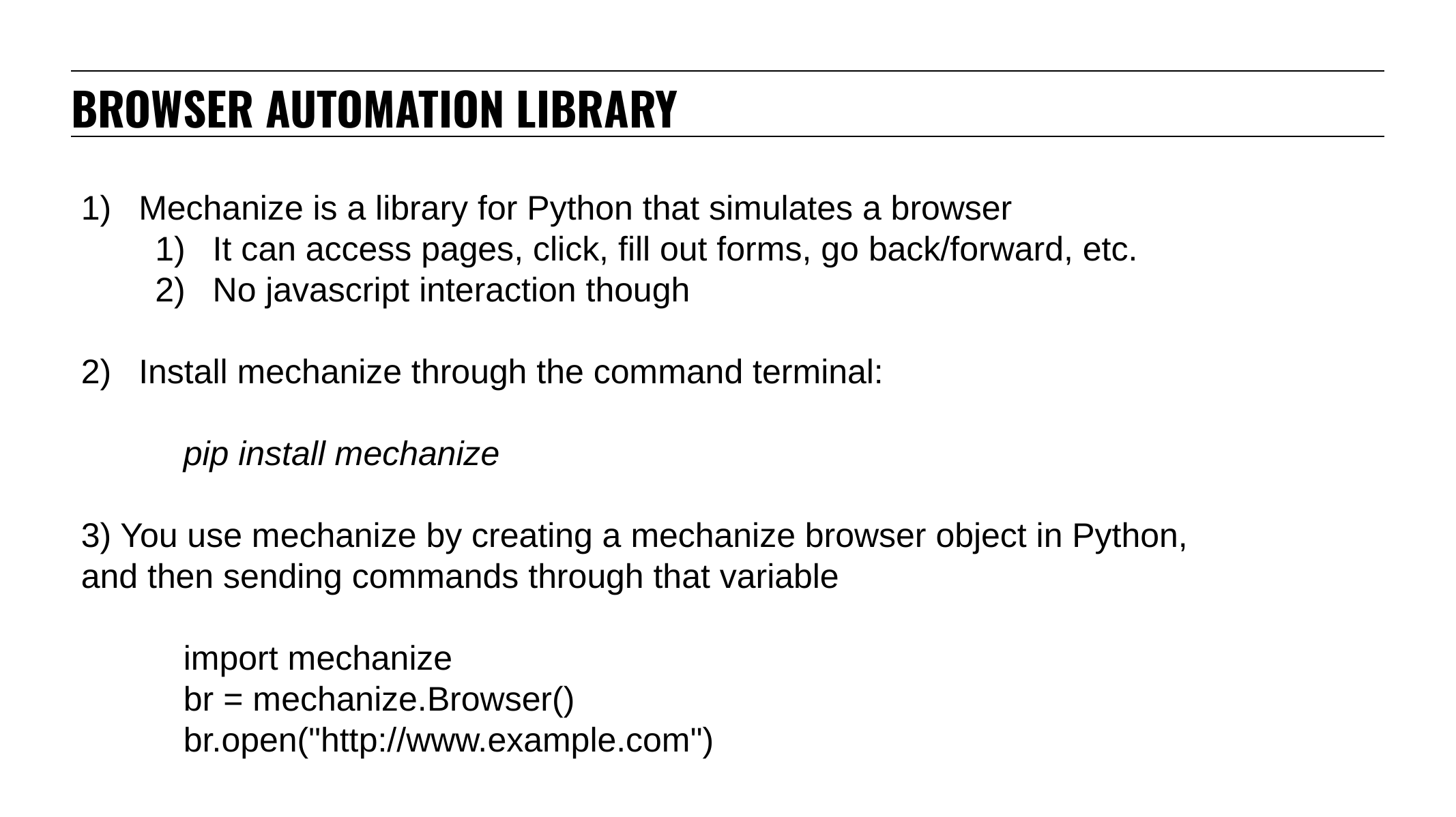

BROWSER AUTOMATION LIBRARY

Mechanize is a library for Python that simulates a browser
It can access pages, click, fill out forms, go back/forward, etc.
No javascript interaction though

Install mechanize through the command terminal:

	pip install mechanize

3) You use mechanize by creating a mechanize browser object in Python, and then sending commands through that variable

	import mechanize
	br = mechanize.Browser()
	br.open("http://www.example.com")